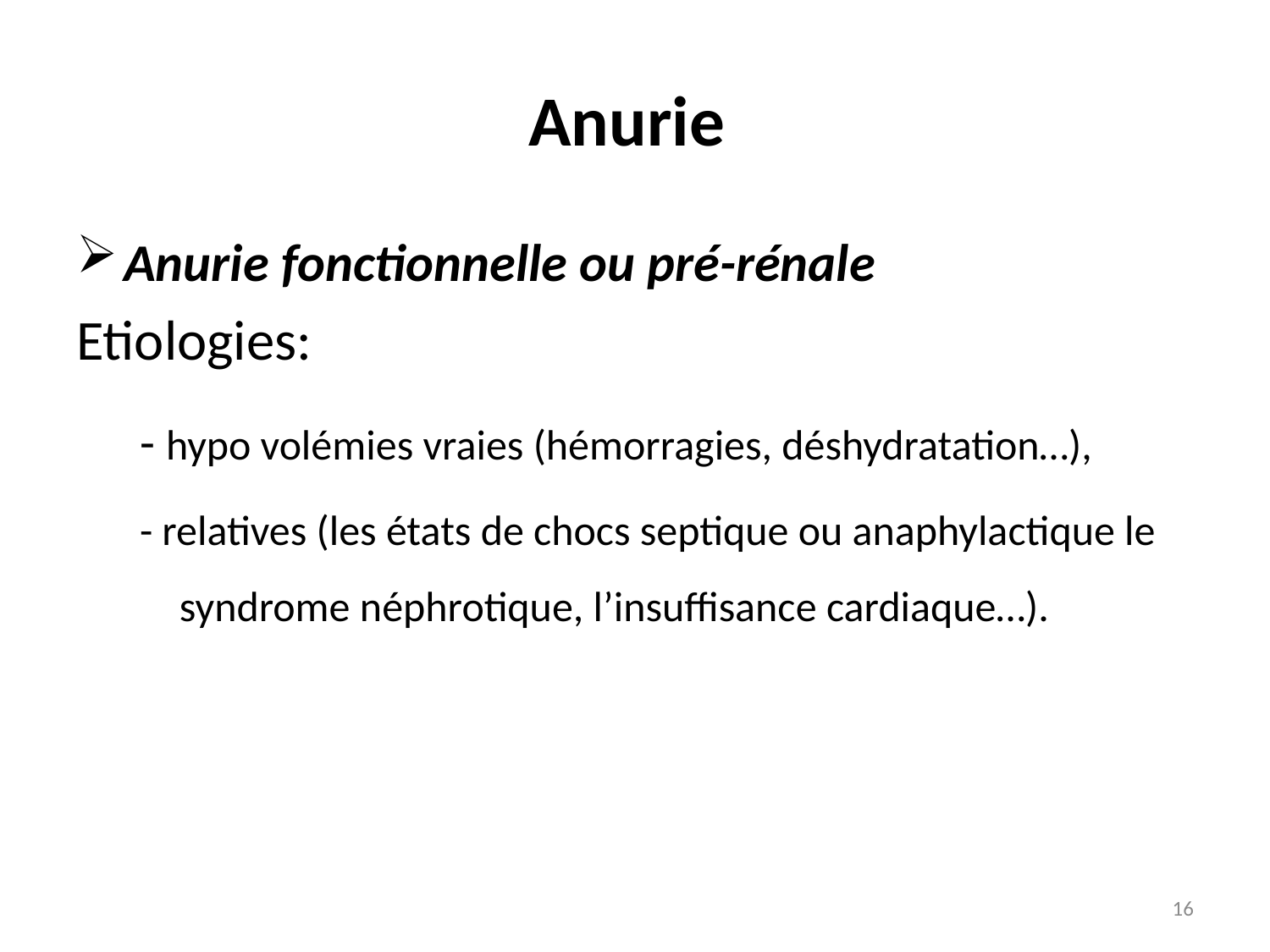

# Anurie
Anurie fonctionnelle ou pré-rénale
Etiologies:
- hypo volémies vraies (hémorragies, déshydratation…),
- relatives (les états de chocs septique ou anaphylactique le syndrome néphrotique, l’insuffisance cardiaque…).

16